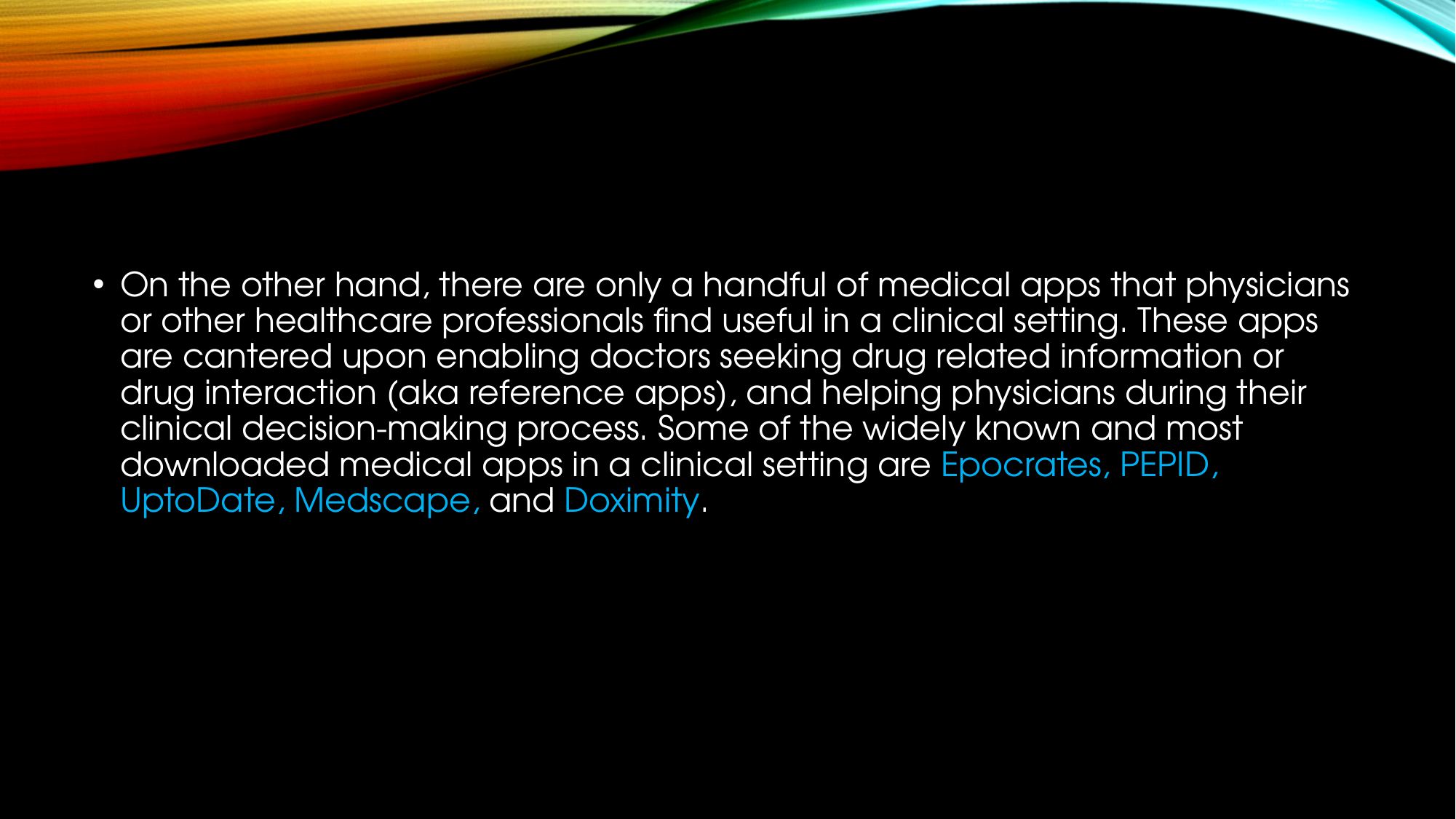

On the other hand, there are only a handful of medical apps that physicians or other healthcare professionals find useful in a clinical setting. These apps are cantered upon enabling doctors seeking drug related information or drug interaction (aka reference apps), and helping physicians during their clinical decision-making process. Some of the widely known and most downloaded medical apps in a clinical setting are Epocrates, PEPID, UptoDate, Medscape, and Doximity.